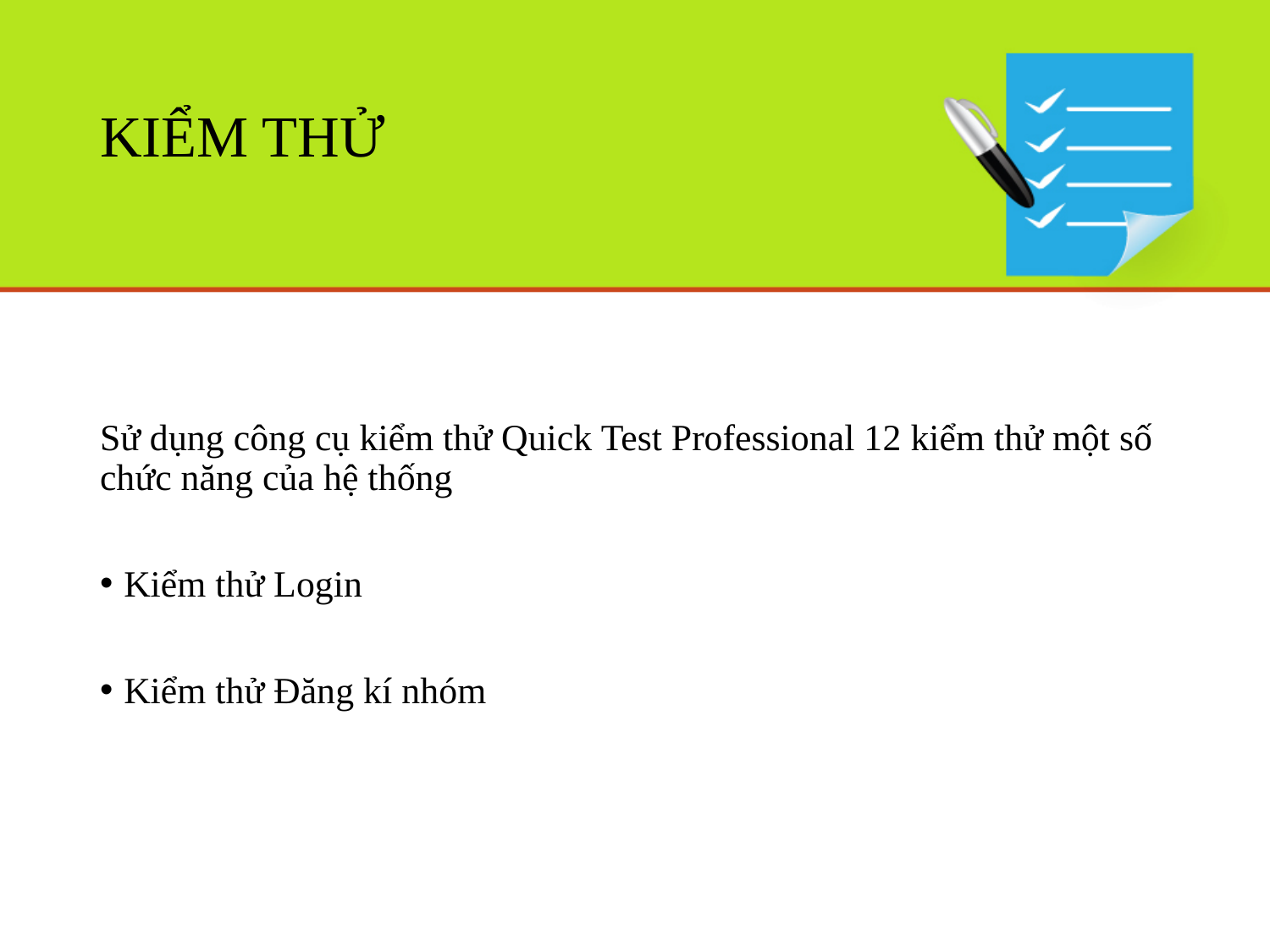

# KIỂM THỬ
Sử dụng công cụ kiểm thử Quick Test Professional 12 kiểm thử một số chức năng của hệ thống

Kiểm thử Login

Kiểm thử Đăng kí nhóm